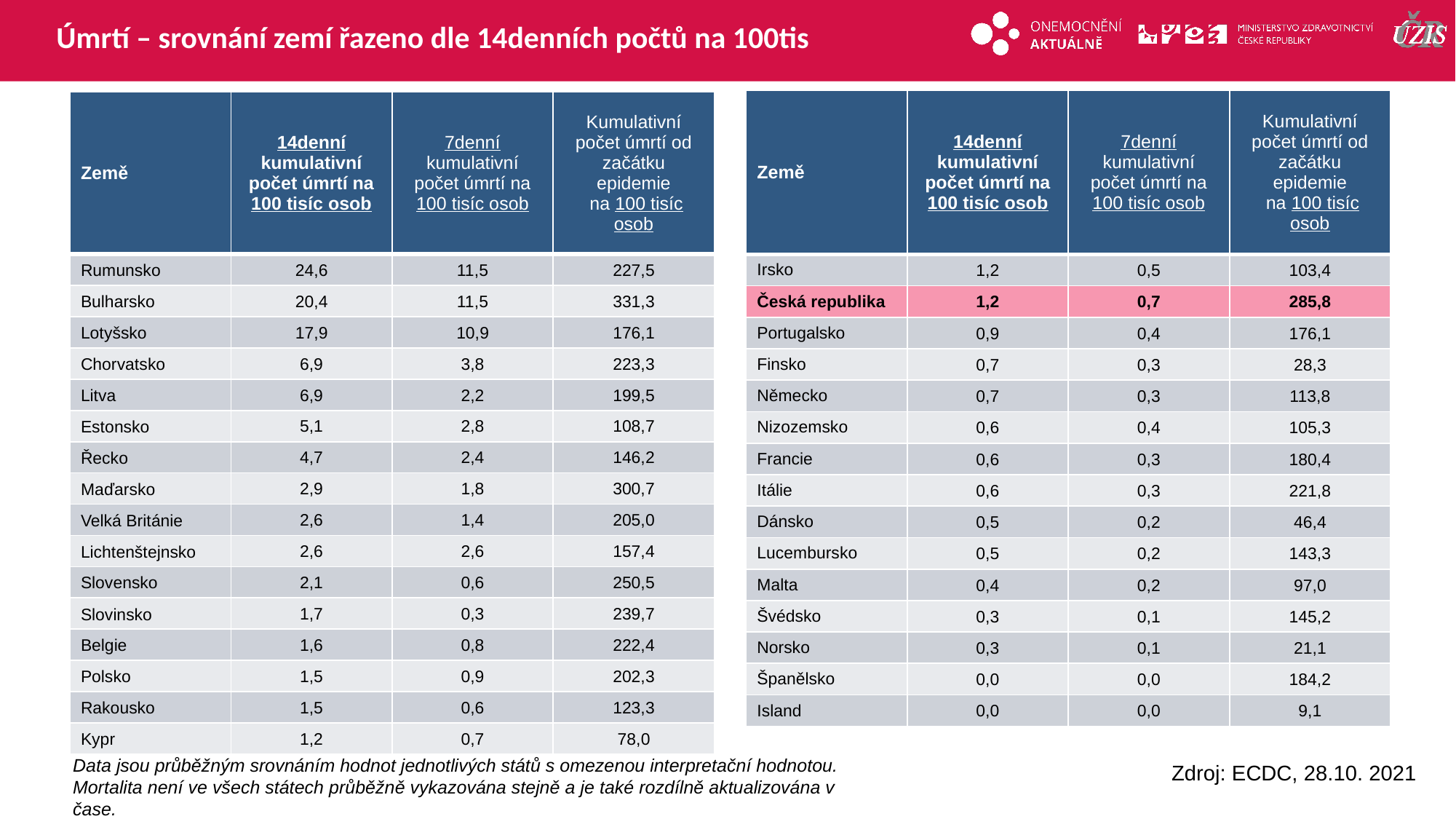

# Úmrtí – srovnání zemí řazeno dle 14denních počtů na 100tis
| Země | 14denní kumulativní počet úmrtí na 100 tisíc osob | 7denní kumulativní počet úmrtí na 100 tisíc osob | Kumulativní počet úmrtí od začátku epidemie na 100 tisíc osob |
| --- | --- | --- | --- |
| Irsko | 1,2 | 0,5 | 103,4 |
| Česká republika | 1,2 | 0,7 | 285,8 |
| Portugalsko | 0,9 | 0,4 | 176,1 |
| Finsko | 0,7 | 0,3 | 28,3 |
| Německo | 0,7 | 0,3 | 113,8 |
| Nizozemsko | 0,6 | 0,4 | 105,3 |
| Francie | 0,6 | 0,3 | 180,4 |
| Itálie | 0,6 | 0,3 | 221,8 |
| Dánsko | 0,5 | 0,2 | 46,4 |
| Lucembursko | 0,5 | 0,2 | 143,3 |
| Malta | 0,4 | 0,2 | 97,0 |
| Švédsko | 0,3 | 0,1 | 145,2 |
| Norsko | 0,3 | 0,1 | 21,1 |
| Španělsko | 0,0 | 0,0 | 184,2 |
| Island | 0,0 | 0,0 | 9,1 |
| Země | 14denní kumulativní počet úmrtí na 100 tisíc osob | 7denní kumulativní počet úmrtí na 100 tisíc osob | Kumulativní počet úmrtí od začátku epidemie na 100 tisíc osob |
| --- | --- | --- | --- |
| Rumunsko | 24,6 | 11,5 | 227,5 |
| Bulharsko | 20,4 | 11,5 | 331,3 |
| Lotyšsko | 17,9 | 10,9 | 176,1 |
| Chorvatsko | 6,9 | 3,8 | 223,3 |
| Litva | 6,9 | 2,2 | 199,5 |
| Estonsko | 5,1 | 2,8 | 108,7 |
| Řecko | 4,7 | 2,4 | 146,2 |
| Maďarsko | 2,9 | 1,8 | 300,7 |
| Velká Británie | 2,6 | 1,4 | 205,0 |
| Lichtenštejnsko | 2,6 | 2,6 | 157,4 |
| Slovensko | 2,1 | 0,6 | 250,5 |
| Slovinsko | 1,7 | 0,3 | 239,7 |
| Belgie | 1,6 | 0,8 | 222,4 |
| Polsko | 1,5 | 0,9 | 202,3 |
| Rakousko | 1,5 | 0,6 | 123,3 |
| Kypr | 1,2 | 0,7 | 78,0 |
Toto není correct – dejte sem tu souhnnou tabulku úmrtí za 2020
Data jsou průběžným srovnáním hodnot jednotlivých států s omezenou interpretační hodnotou. Mortalita není ve všech státech průběžně vykazována stejně a je také rozdílně aktualizována v čase.
Zdroj: ECDC, 28.10. 2021